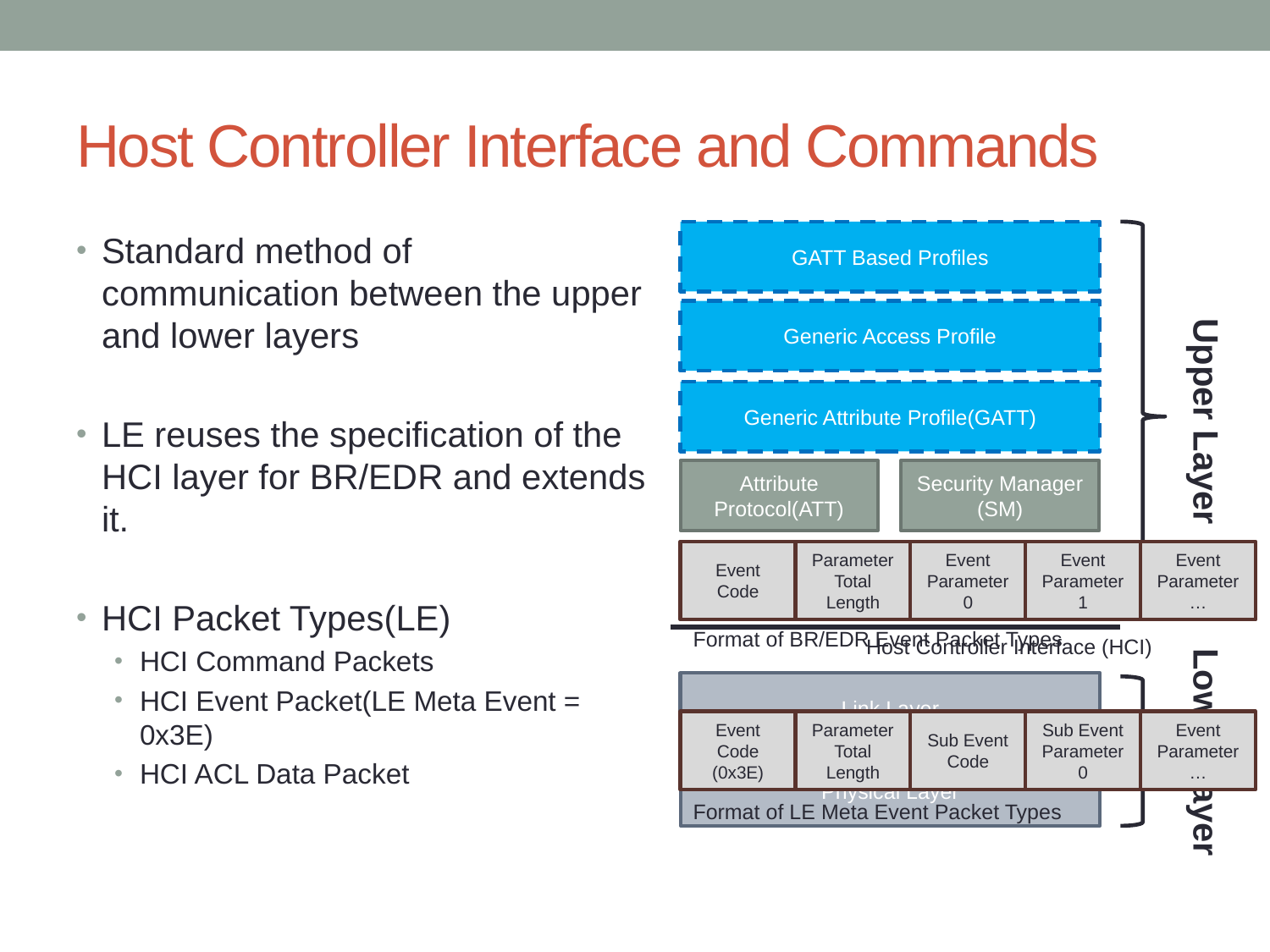

# Host Controller Interface and Commands
GATT Based Profiles

Generic Access Profile
Upper Layer
Generic Attribute Profile(GATT)
Attribute Protocol(ATT)
Security Manager (SM)
L2CAP
Host Controller Interface (HCI)
Lower Layer
Link Layer

Physical Layer
Standard method of  communication between the upper and lower layers

LE reuses the specification of the HCI layer for BR/EDR and extends it.

HCI Packet Types(LE)
HCI Command Packets
HCI Event Packet(LE Meta Event = 0x3E)
HCI ACL Data Packet
Event
Code
Parameter Total Length
Event Parameter
0
Event Parameter
1
Event Parameter
…
Event
Code
(0x3E)
Parameter Total Length
Sub Event Code
Sub Event Parameter
0
Event Parameter
…
Format of BR/EDR Event Packet Types
Format of LE Meta Event Packet Types